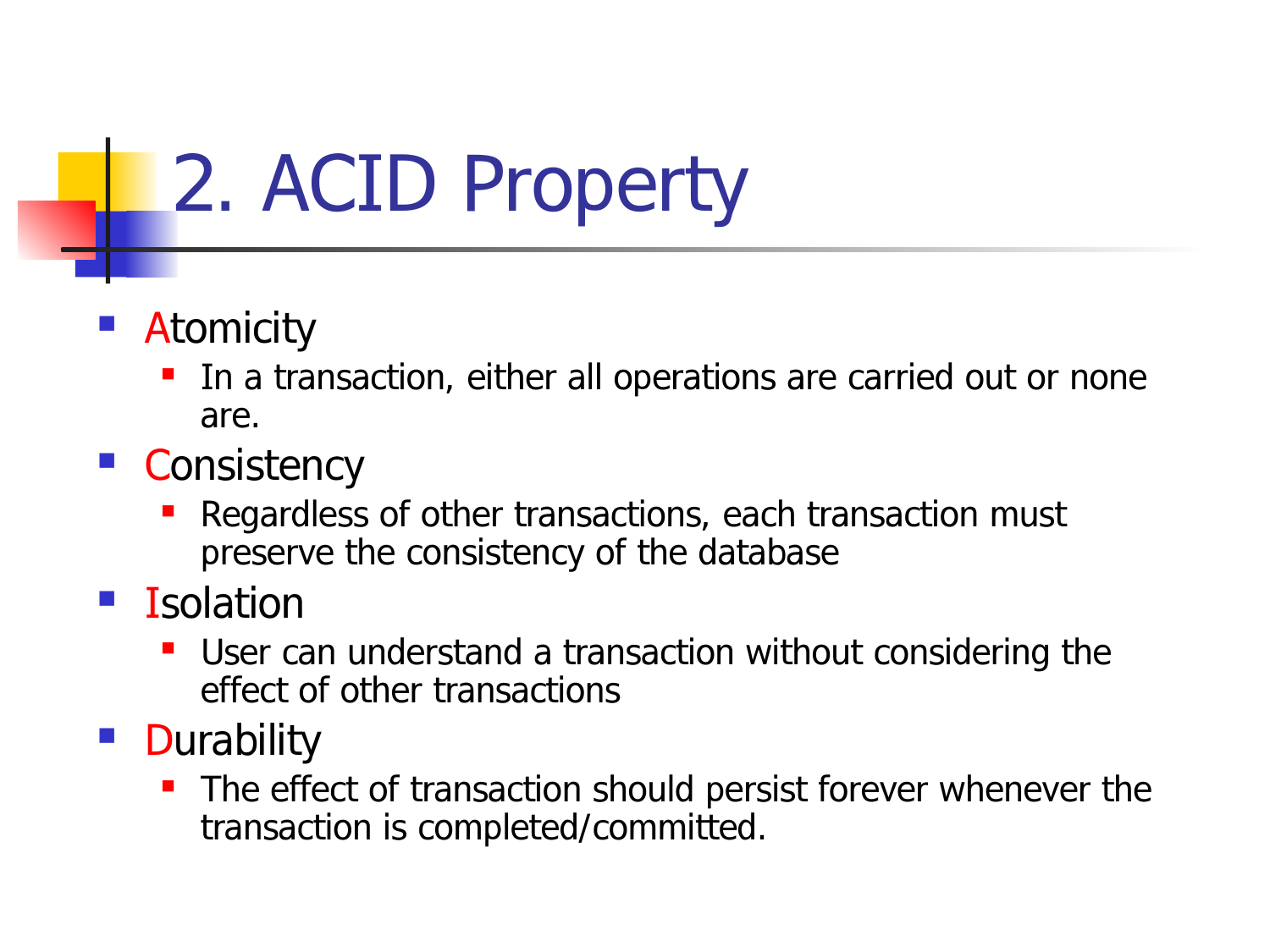

# 2. ACID Property
Atomicity
In a transaction, either all operations are carried out or none are.
Consistency
Regardless of other transactions, each transaction must preserve the consistency of the database
Isolation
User can understand a transaction without considering the effect of other transactions
Durability
The effect of transaction should persist forever whenever the transaction is completed/committed.

6